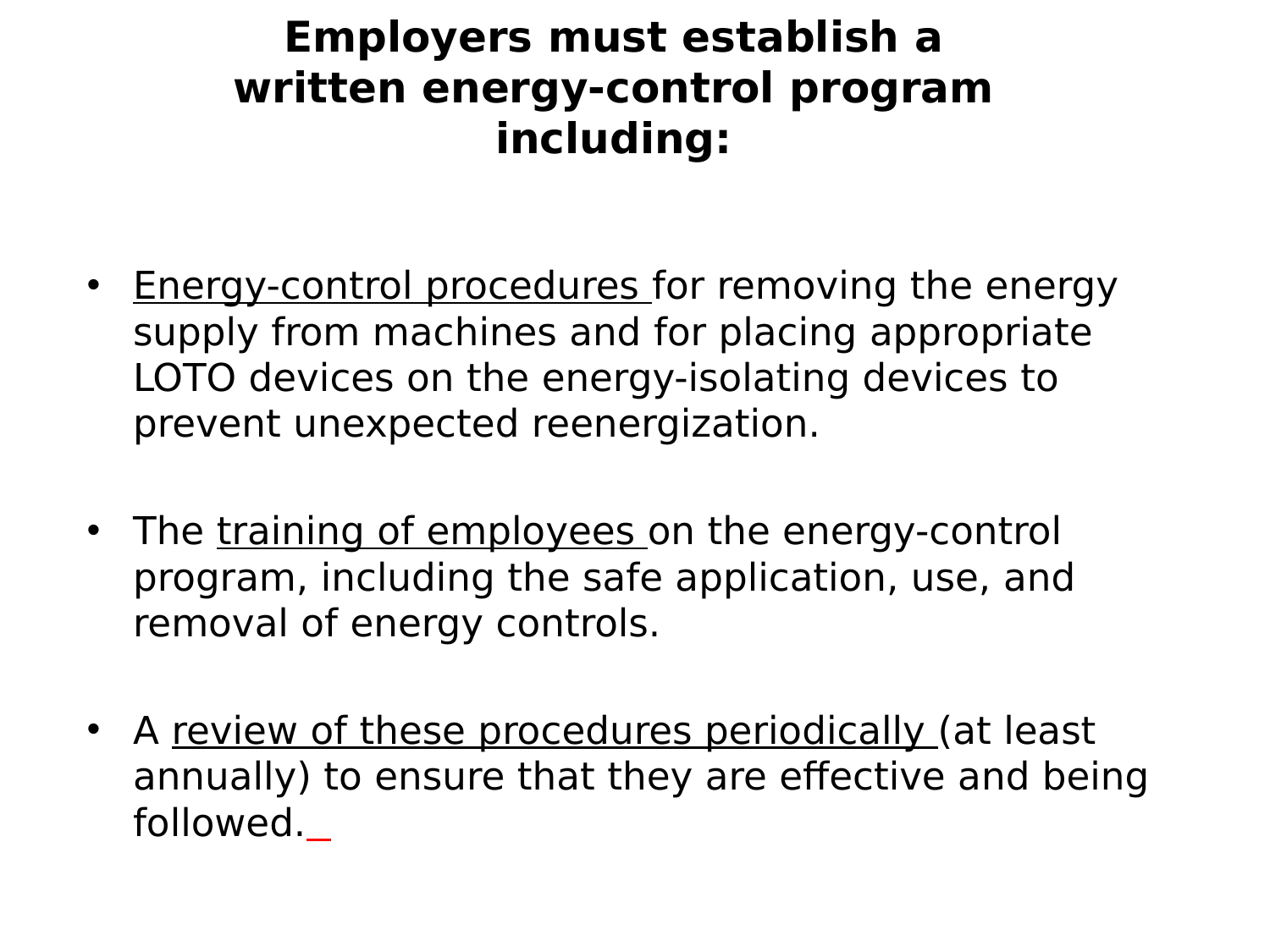

Employers must establish a written energy-control program including:

Energy-control procedures for removing the energy supply from machines and for placing appropriate LOTO devices on the energy-isolating devices to prevent unexpected reenergization.

The training of employees on the energy-control program, including the safe application, use, and removal of energy controls.

A review of these procedures periodically (at least annually) to ensure that they are effective and being followed.